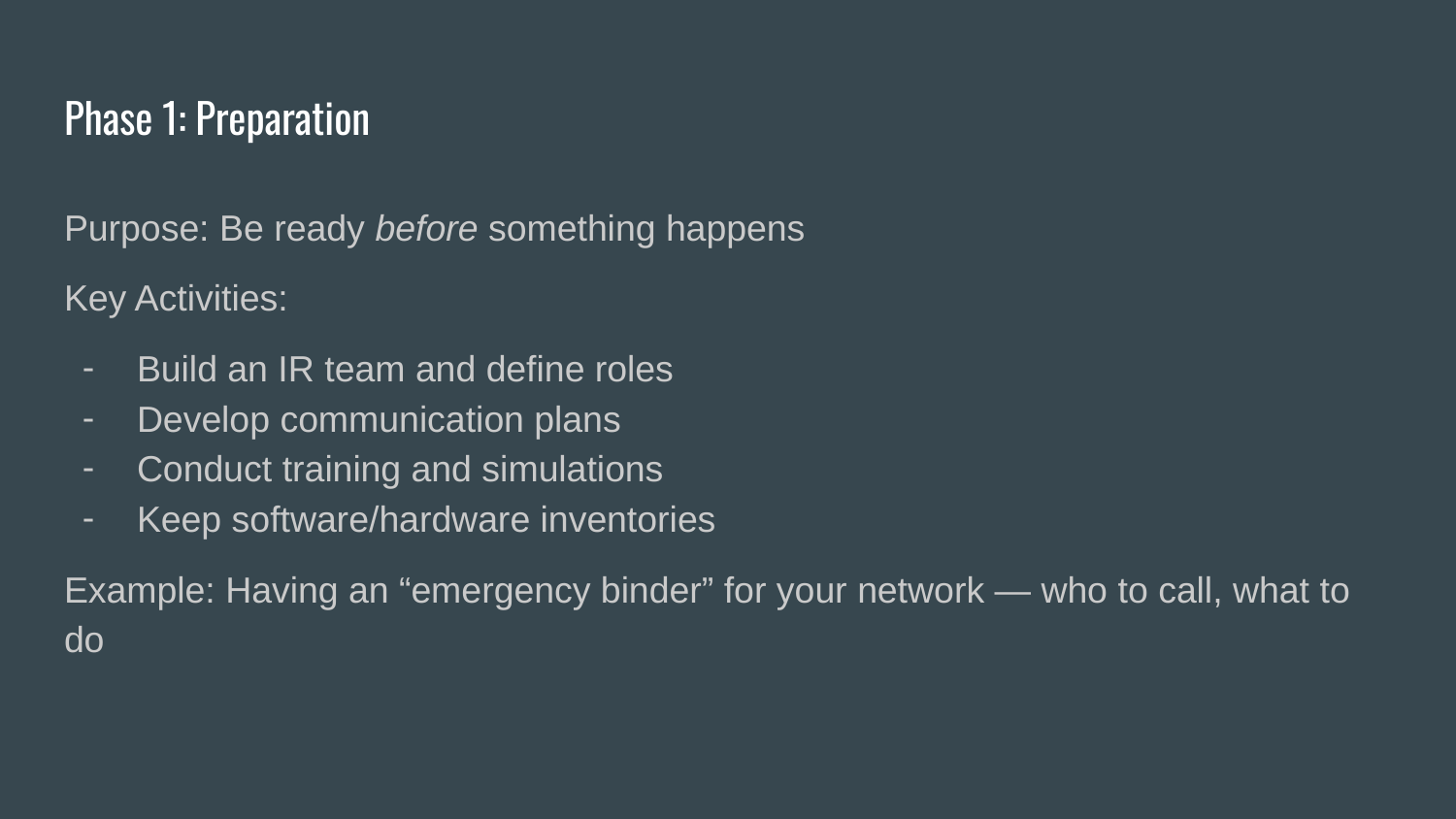

# Phase 1: Preparation
Purpose: Be ready before something happens
Key Activities:
Build an IR team and define roles
Develop communication plans
Conduct training and simulations
Keep software/hardware inventories
Example: Having an “emergency binder” for your network — who to call, what to do